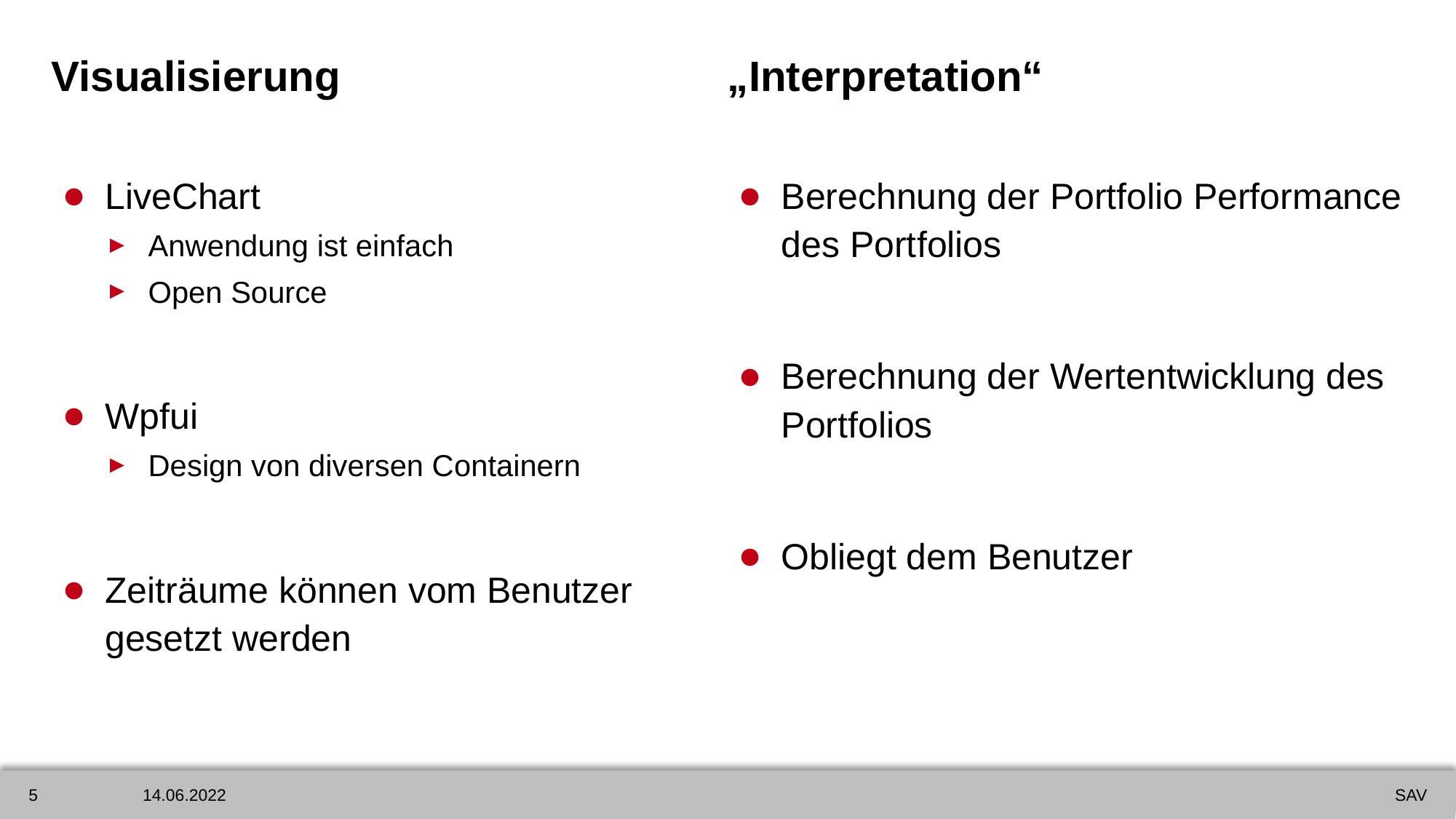

„Interpretation“
# Visualisierung
Berechnung der Portfolio Performance des Portfolios

Berechnung der Wertentwicklung des Portfolios

Obliegt dem Benutzer

LiveChart
Anwendung ist einfach
Open Source

Wpfui
Design von diversen Containern

Zeiträume können vom Benutzer gesetzt werden

SAV
5
14.06.2022